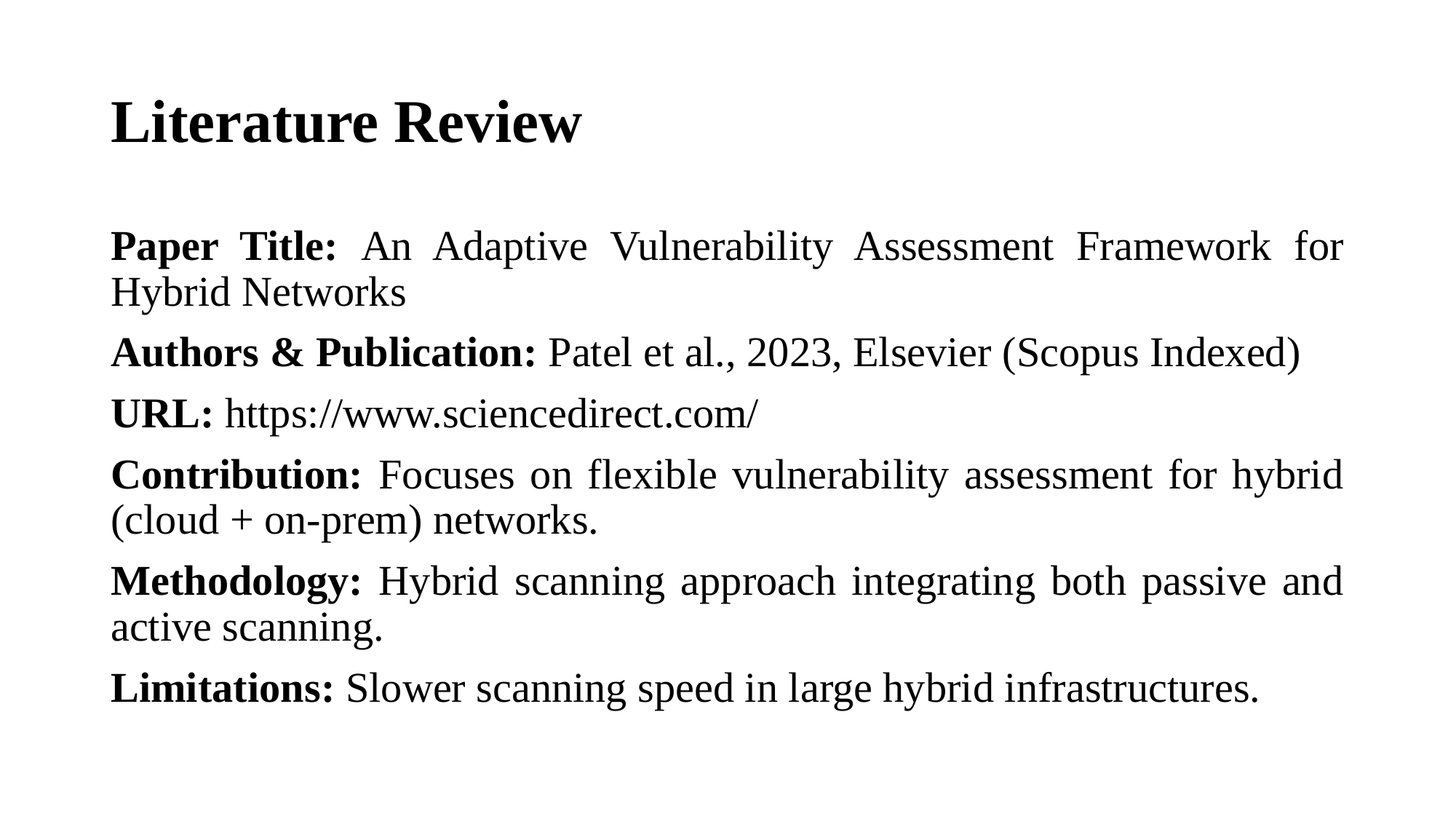

# Literature Review
Paper Title: An Adaptive Vulnerability Assessment Framework for Hybrid Networks
Authors & Publication: Patel et al., 2023, Elsevier (Scopus Indexed)
URL: https://www.sciencedirect.com/
Contribution: Focuses on flexible vulnerability assessment for hybrid (cloud + on-prem) networks.
Methodology: Hybrid scanning approach integrating both passive and active scanning.
Limitations: Slower scanning speed in large hybrid infrastructures.